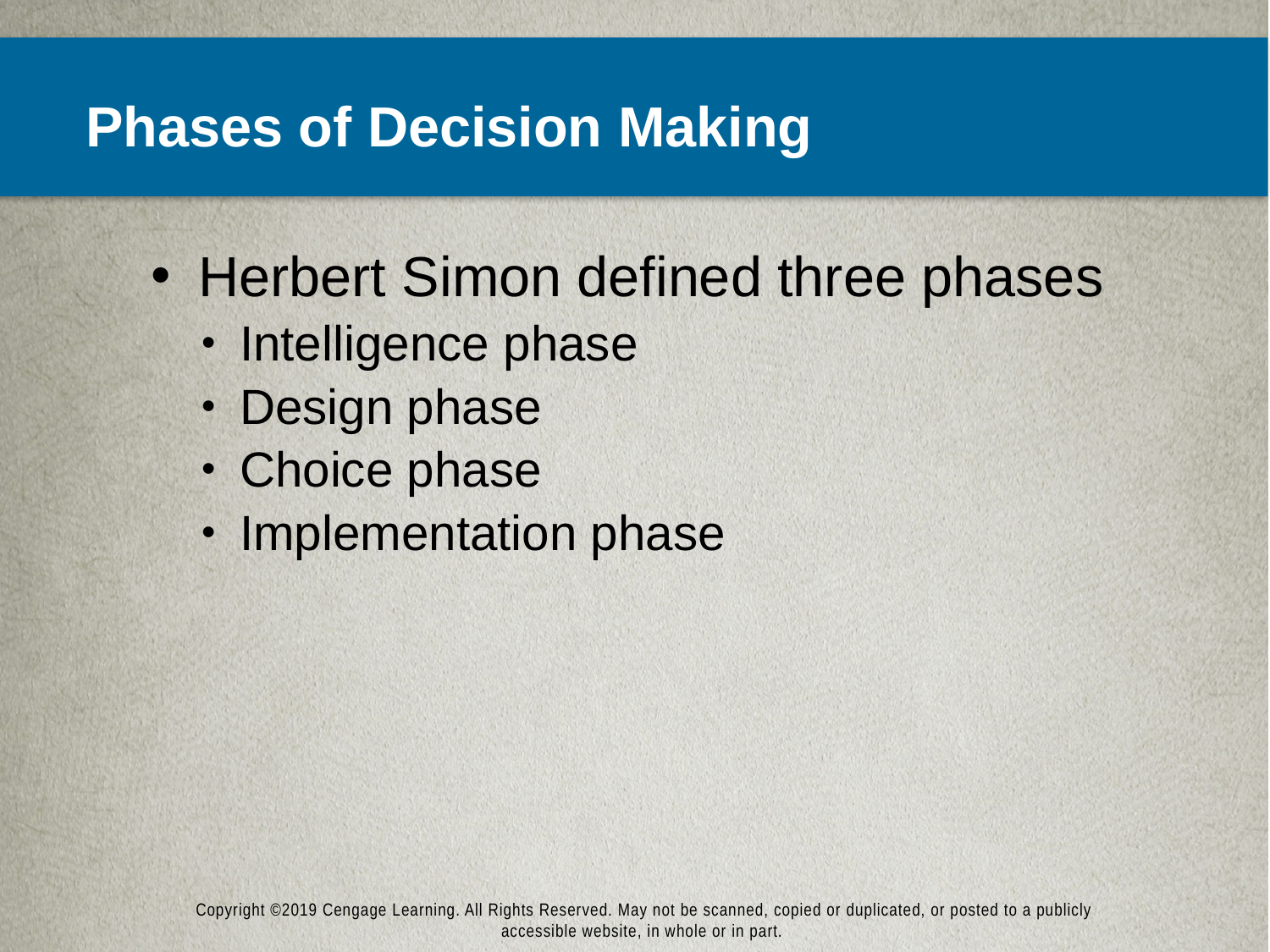

# Phases of Decision Making
Herbert Simon defined three phases
Intelligence phase
Design phase
Choice phase
Implementation phase